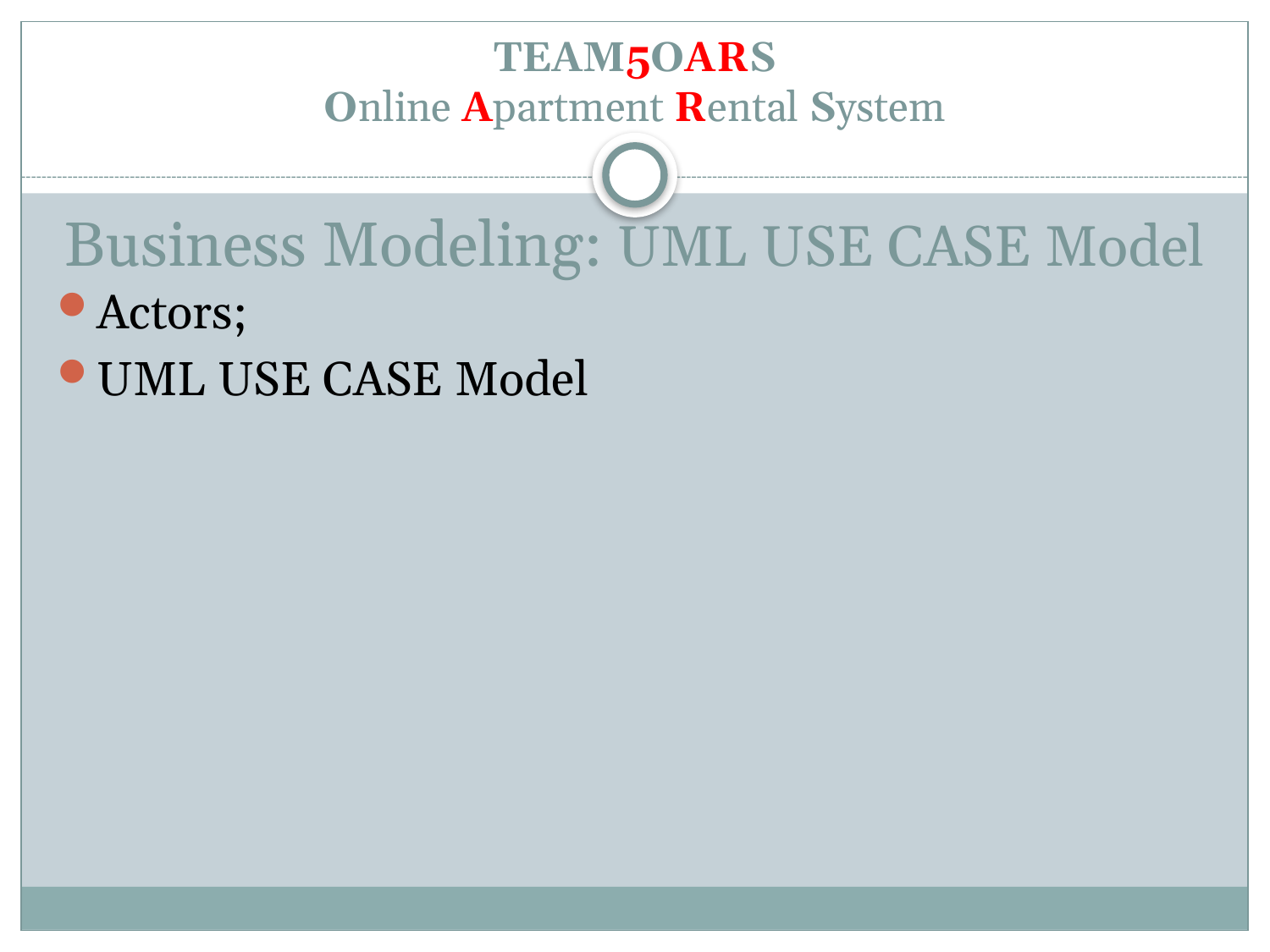

# TEAM5OARS Online Apartment Rental System Business Modeling: UML USE CASE Model
Actors;
UML USE CASE Model